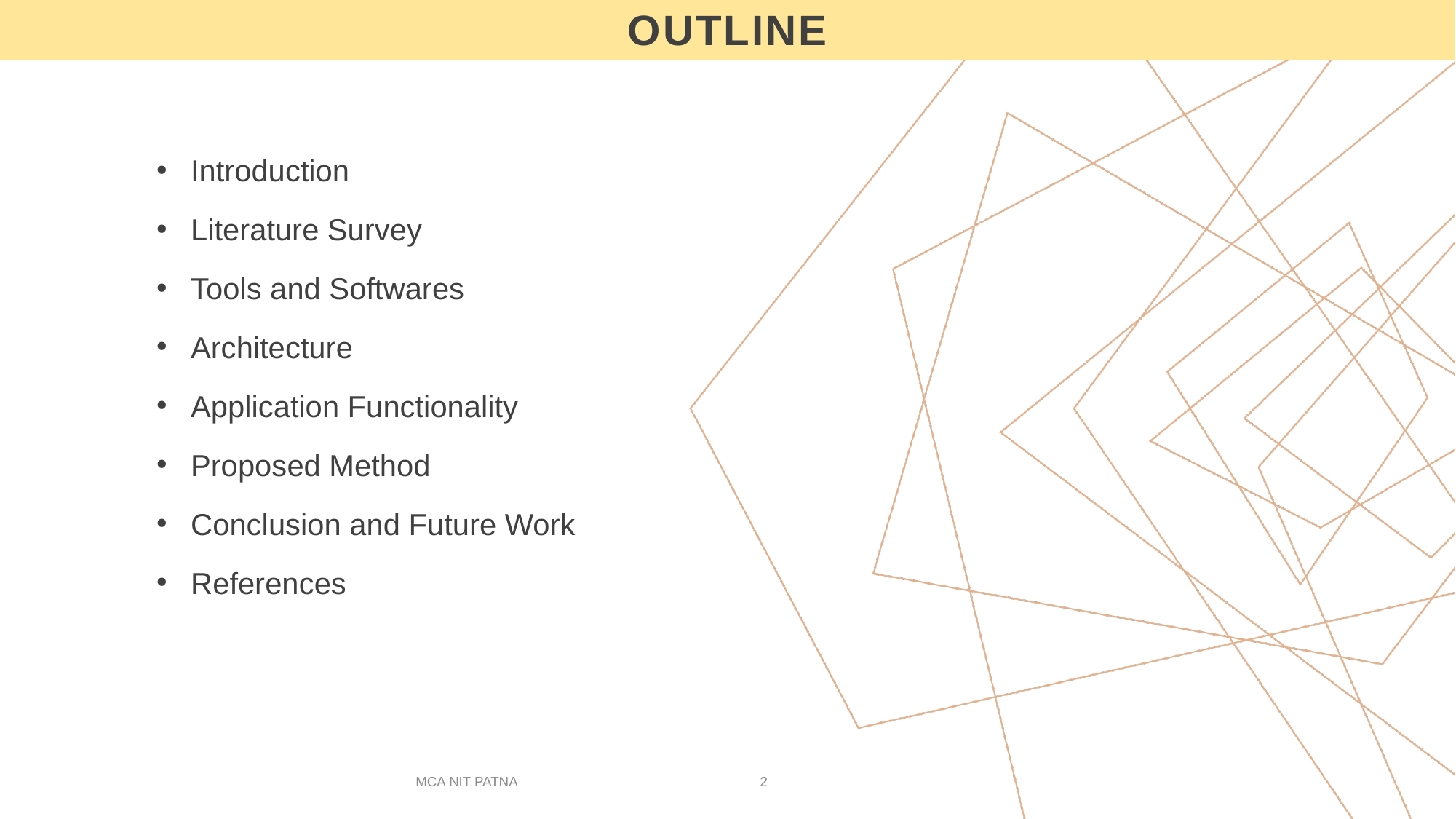

# Outline
Introduction
Literature Survey
Tools and Softwares
Architecture
Application Functionality
Proposed Method
Conclusion and Future Work
References

MCA NIT PATNA
2